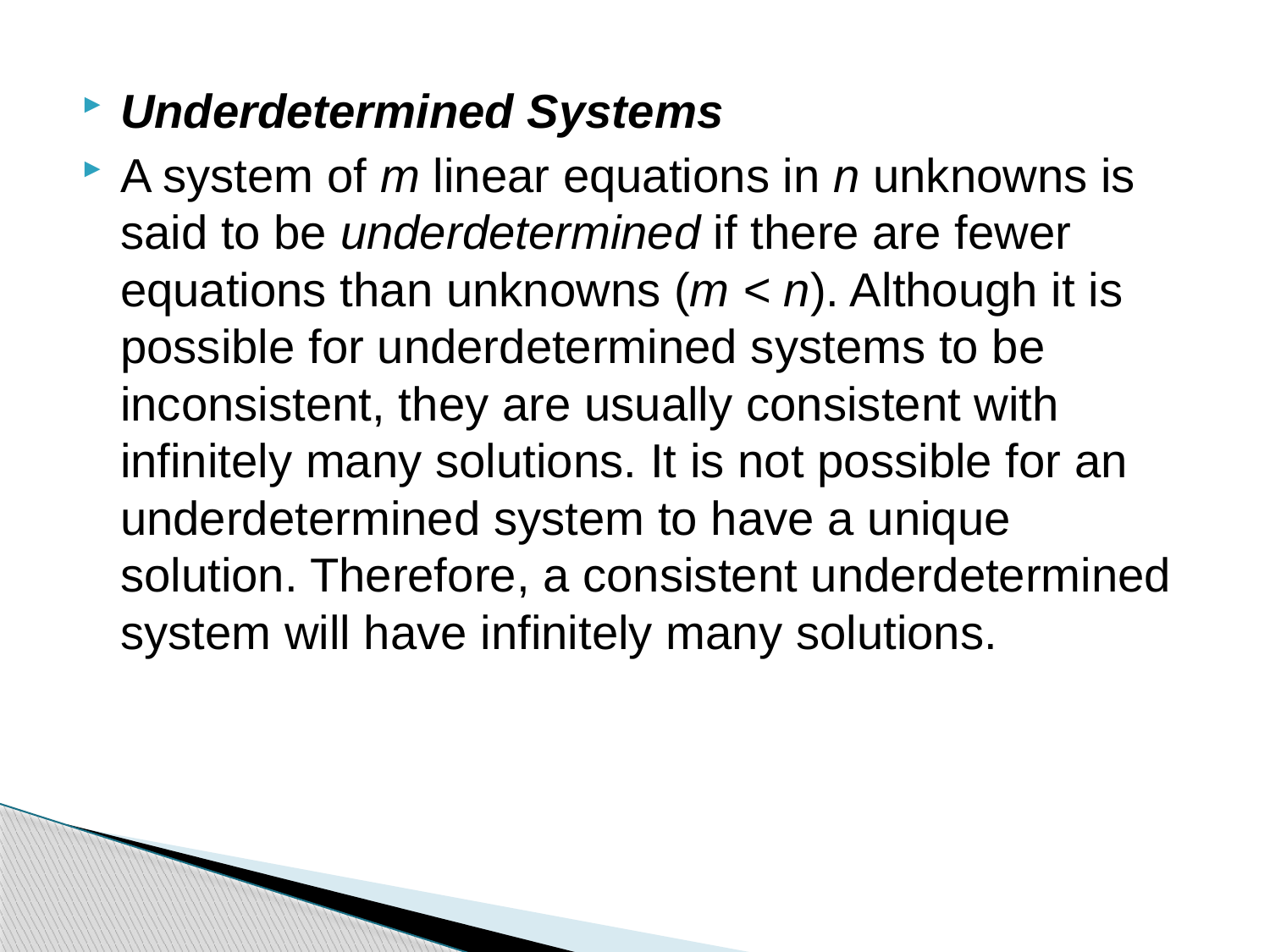

Underdetermined Systems
A system of m linear equations in n unknowns is said to be underdetermined if there are fewer equations than unknowns (m < n). Although it is possible for underdetermined systems to be inconsistent, they are usually consistent with infinitely many solutions. It is not possible for an underdetermined system to have a unique solution. Therefore, a consistent underdetermined system will have infinitely many solutions.